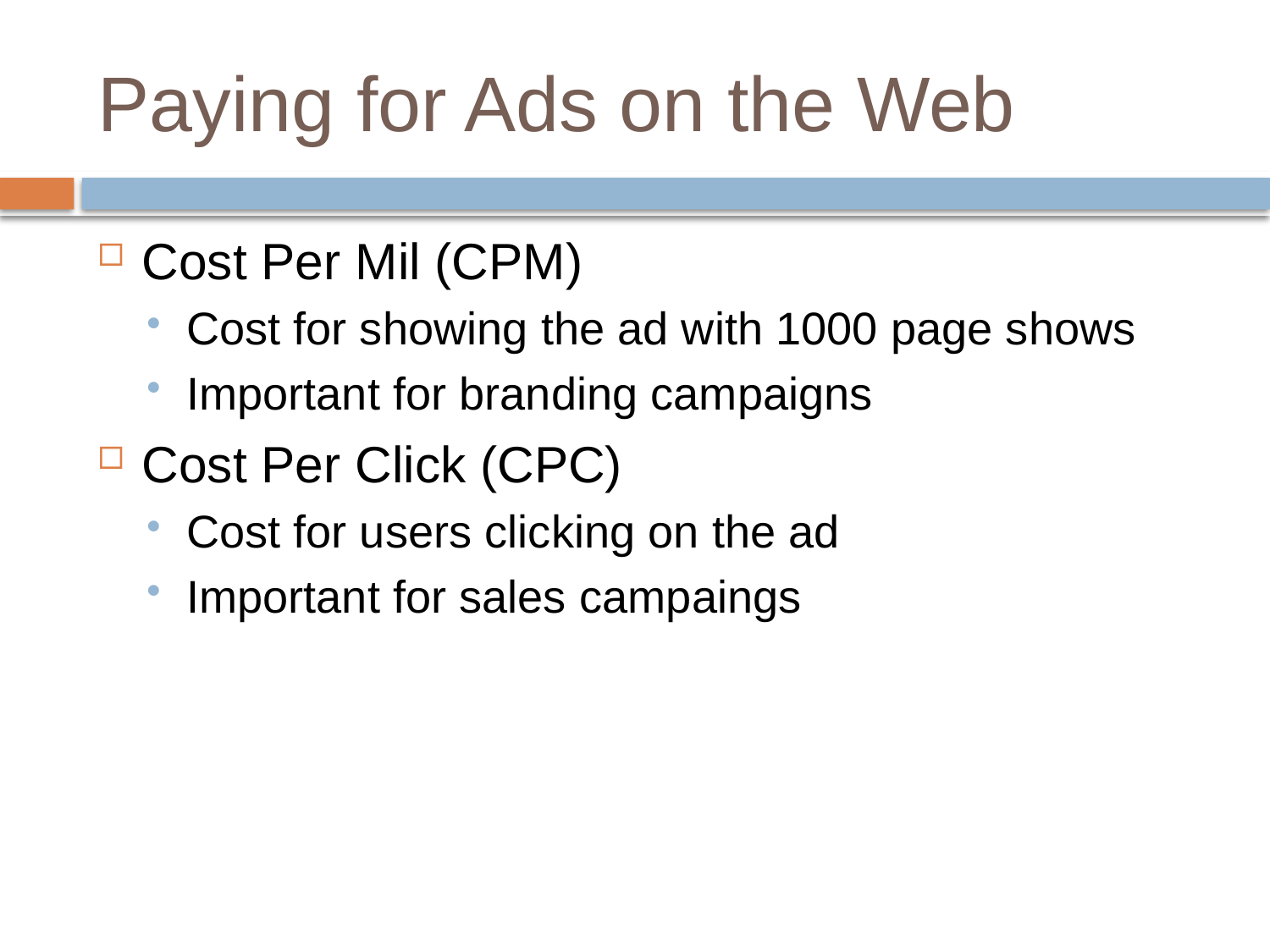

# Paying for Ads on the Web
Cost Per Mil (CPM)
Cost for showing the ad with 1000 page shows
Important for branding campaigns
Cost Per Click (CPC)
Cost for users clicking on the ad
Important for sales campaings